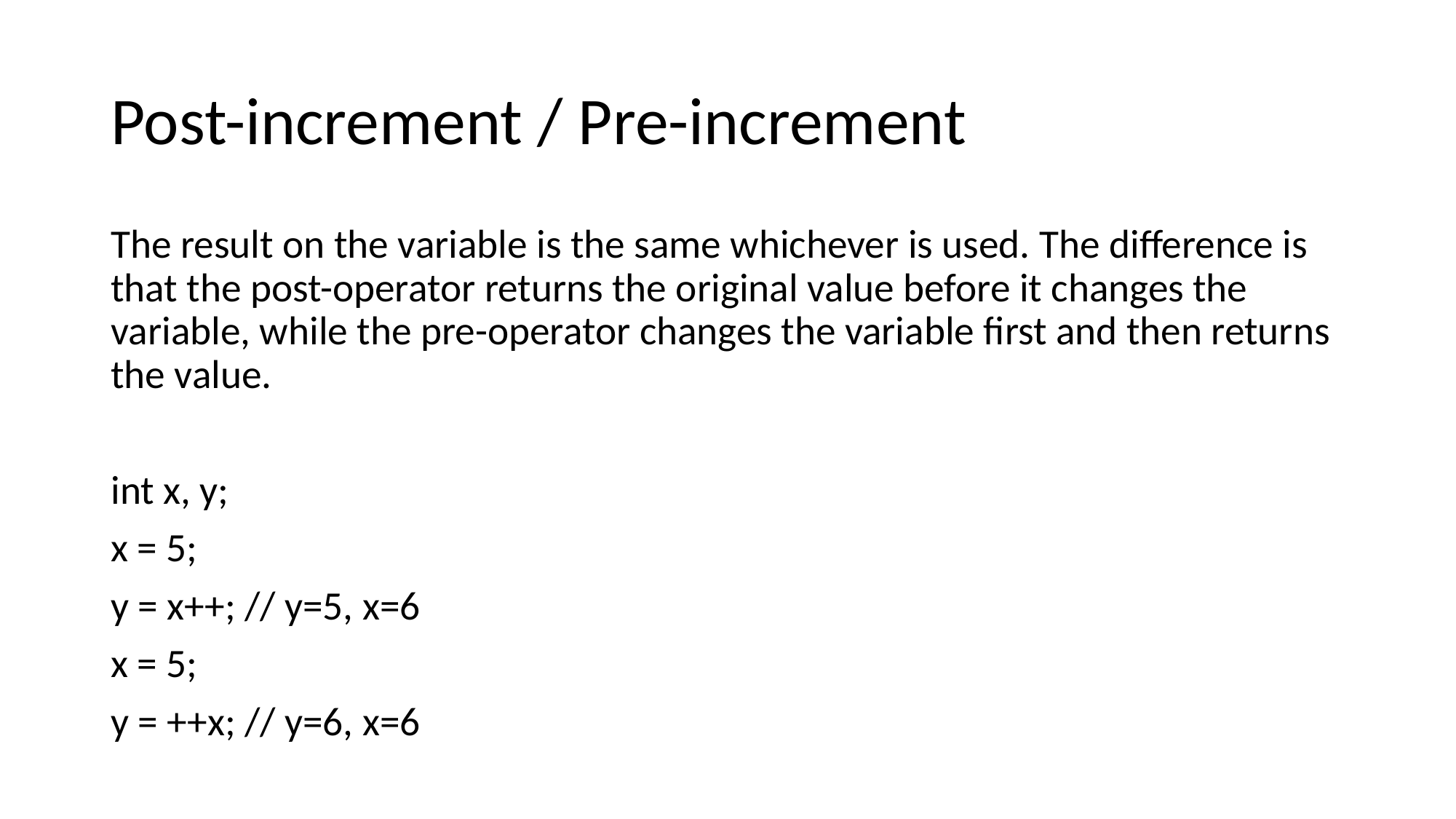

# Post-increment / Pre-increment
The result on the variable is the same whichever is used. The difference is that the post-operator returns the original value before it changes the variable, while the pre-operator changes the variable first and then returns the value.

int x, y;
x = 5;
y = x++; // y=5, x=6
x = 5;
y = ++x; // y=6, x=6